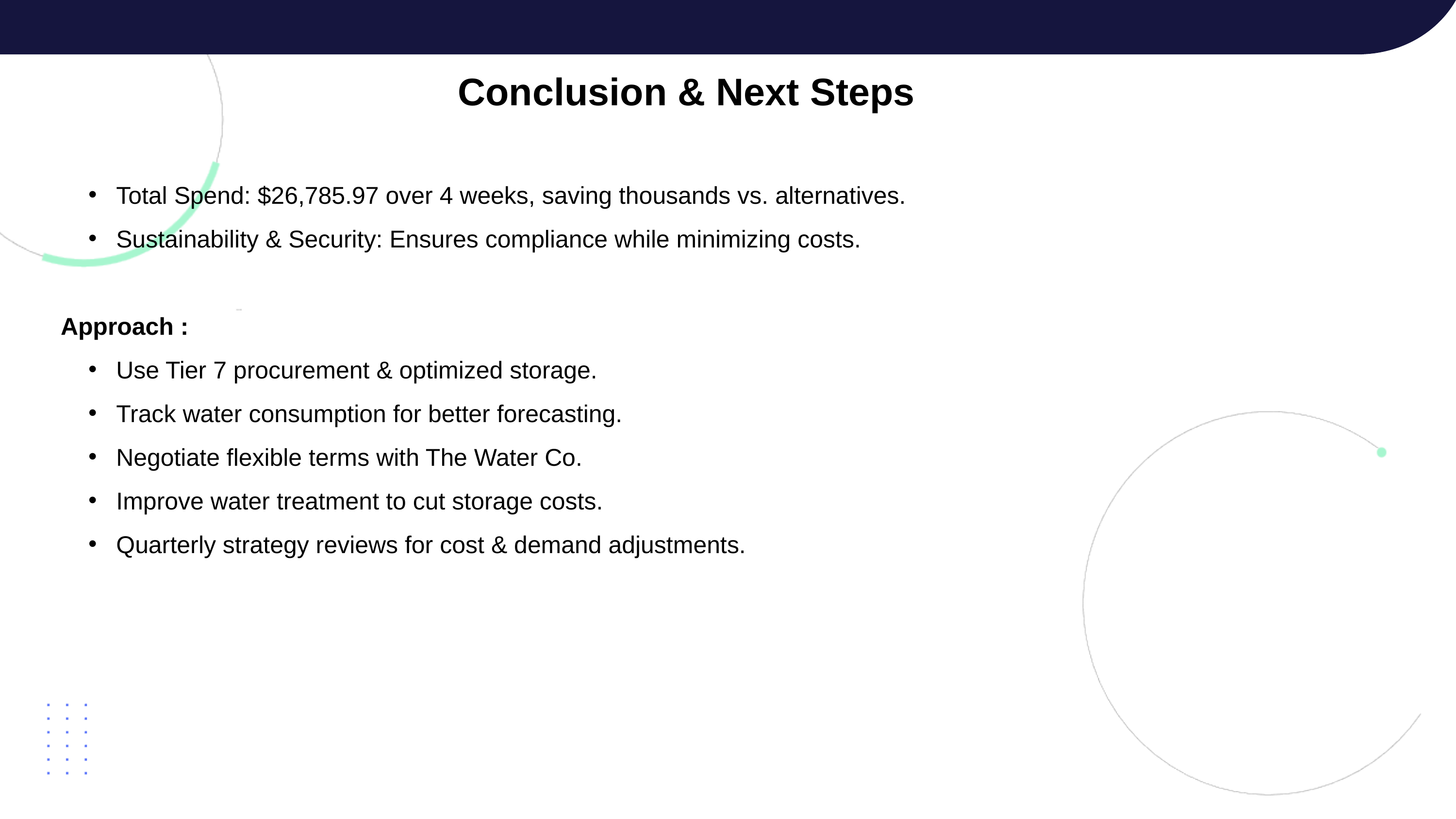

Conclusion & Next Steps
Total Spend: $26,785.97 over 4 weeks, saving thousands vs. alternatives.
Sustainability & Security: Ensures compliance while minimizing costs.

Approach :
Use Tier 7 procurement & optimized storage.
Track water consumption for better forecasting.
Negotiate flexible terms with The Water Co.
Improve water treatment to cut storage costs.
Quarterly strategy reviews for cost & demand adjustments.